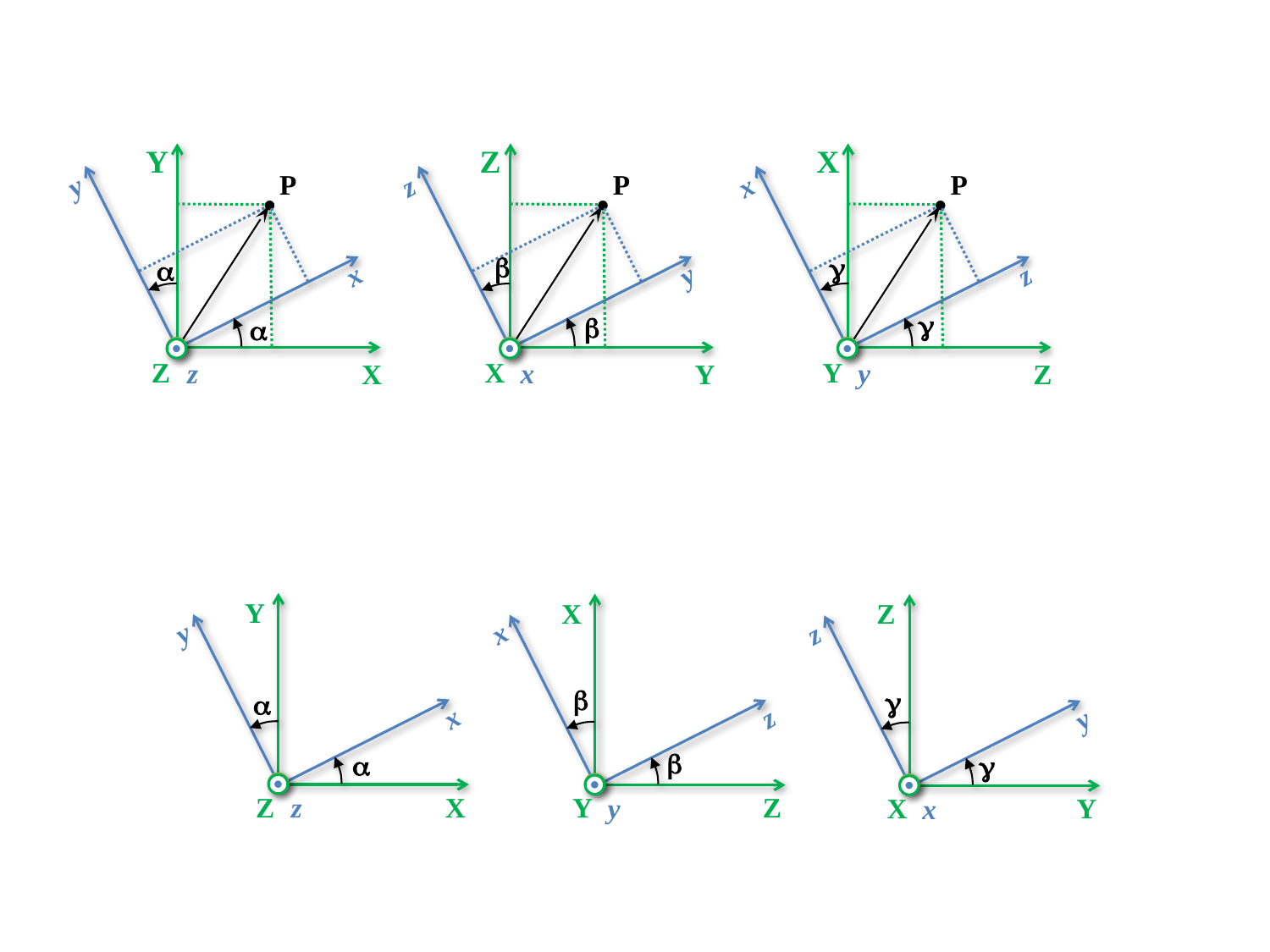

Y
P
y

α
x

α

Z
z
X
Z
P
z

β
y

β

X
x
Y
X
P
x

γ
z

γ

Y
y
Z
Y
y
α
x

α

Z
X
z
X
x
β
z

β

Y
Z
y
Z
z
γ
y

γ

X
Y
x